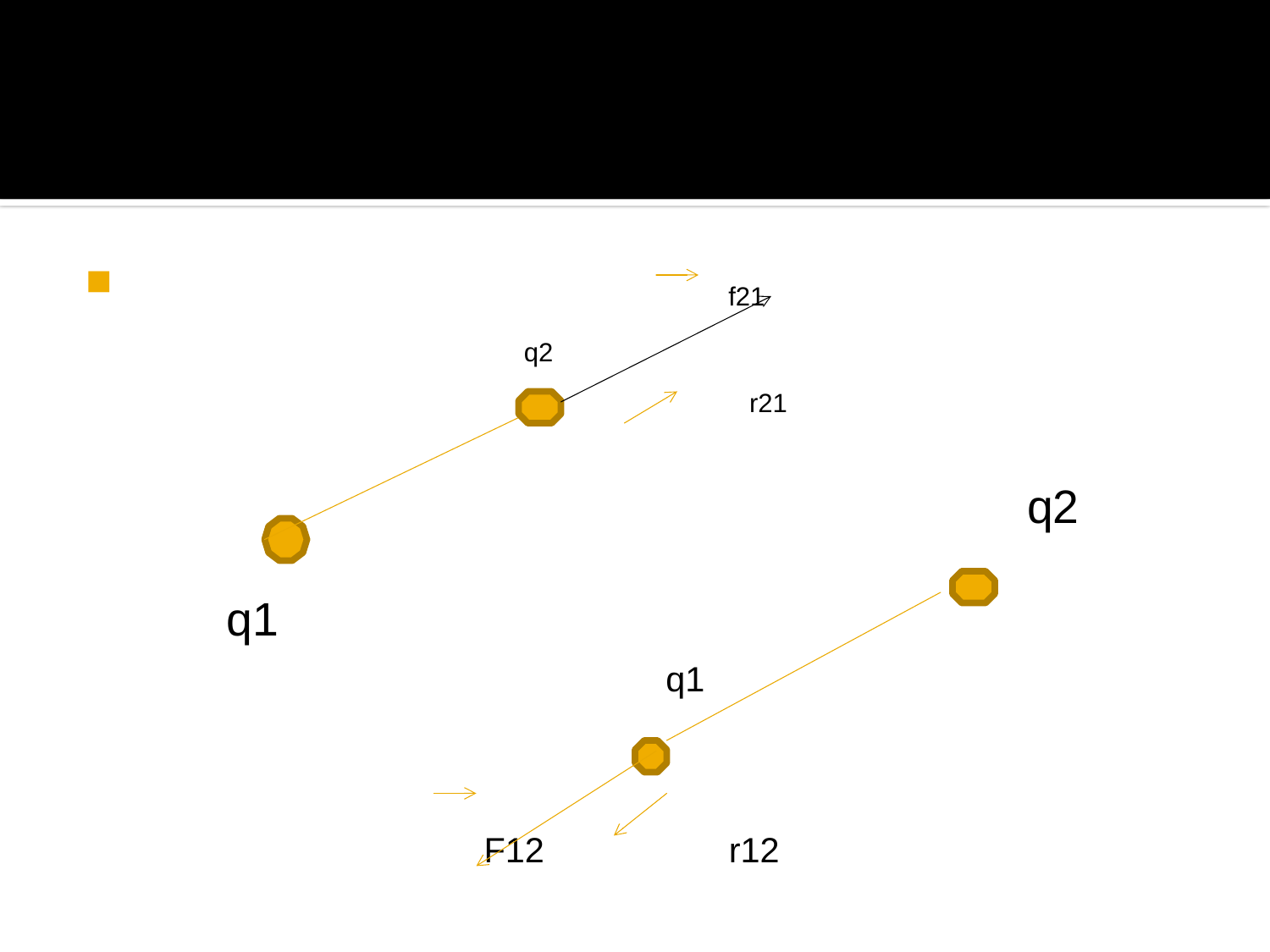

#
                                               f21
                                  q2
                                                                                          r21

                                                                         q2
           q1
                                             q1

                                         F12                   r12